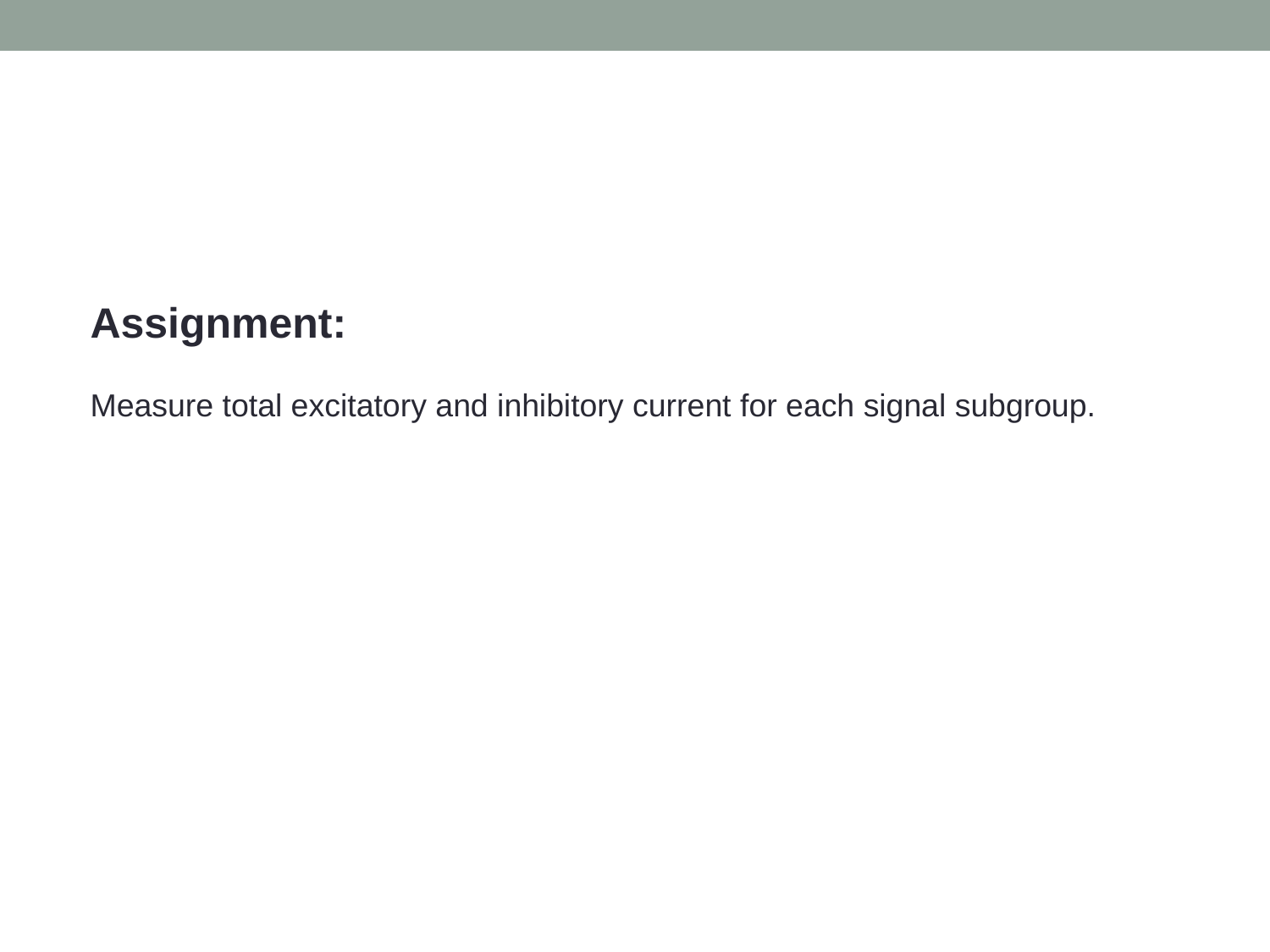

Assignment:

Measure total excitatory and inhibitory current for each signal subgroup.